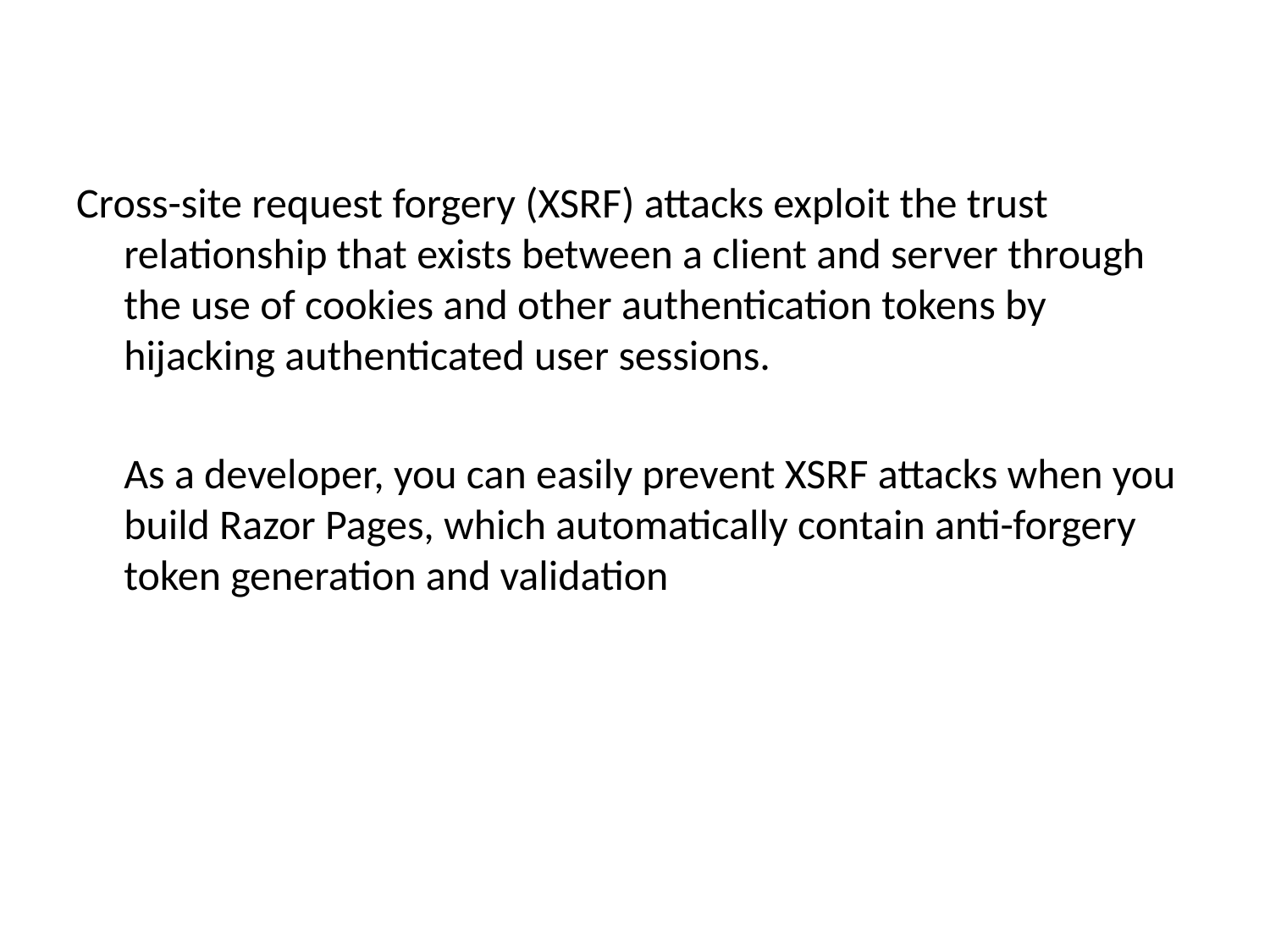

Cross-site request forgery (XSRF) attacks exploit the trust relationship that exists between a client and server through the use of cookies and other authentication tokens by hijacking authenticated user sessions.

     As a developer, you can easily prevent XSRF attacks when you build Razor Pages, which automatically contain anti-forgery token generation and validation